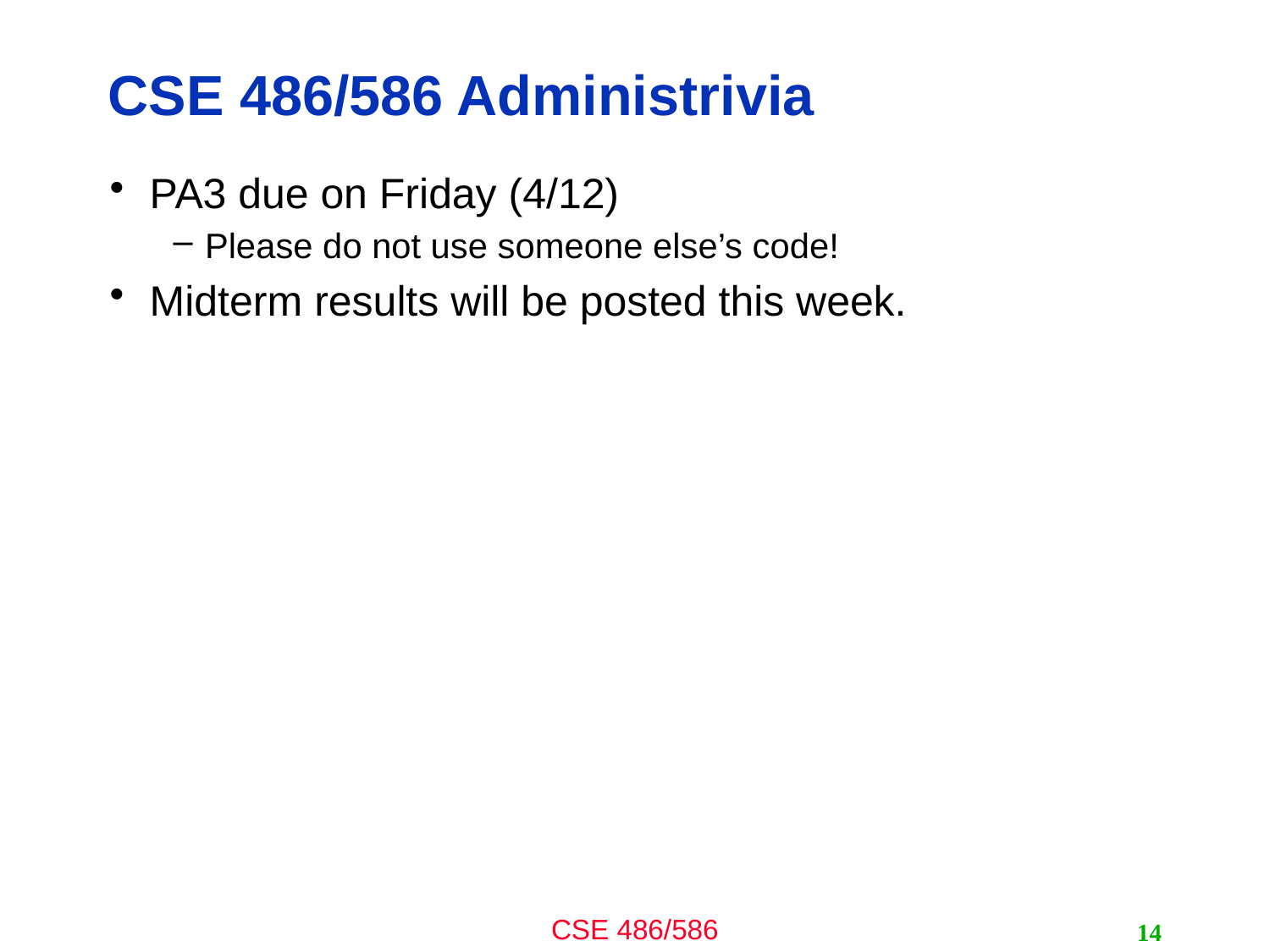

# CSE 486/586 Administrivia
PA3 due on Friday (4/12)
Please do not use someone else’s code!
Midterm results will be posted this week.
14